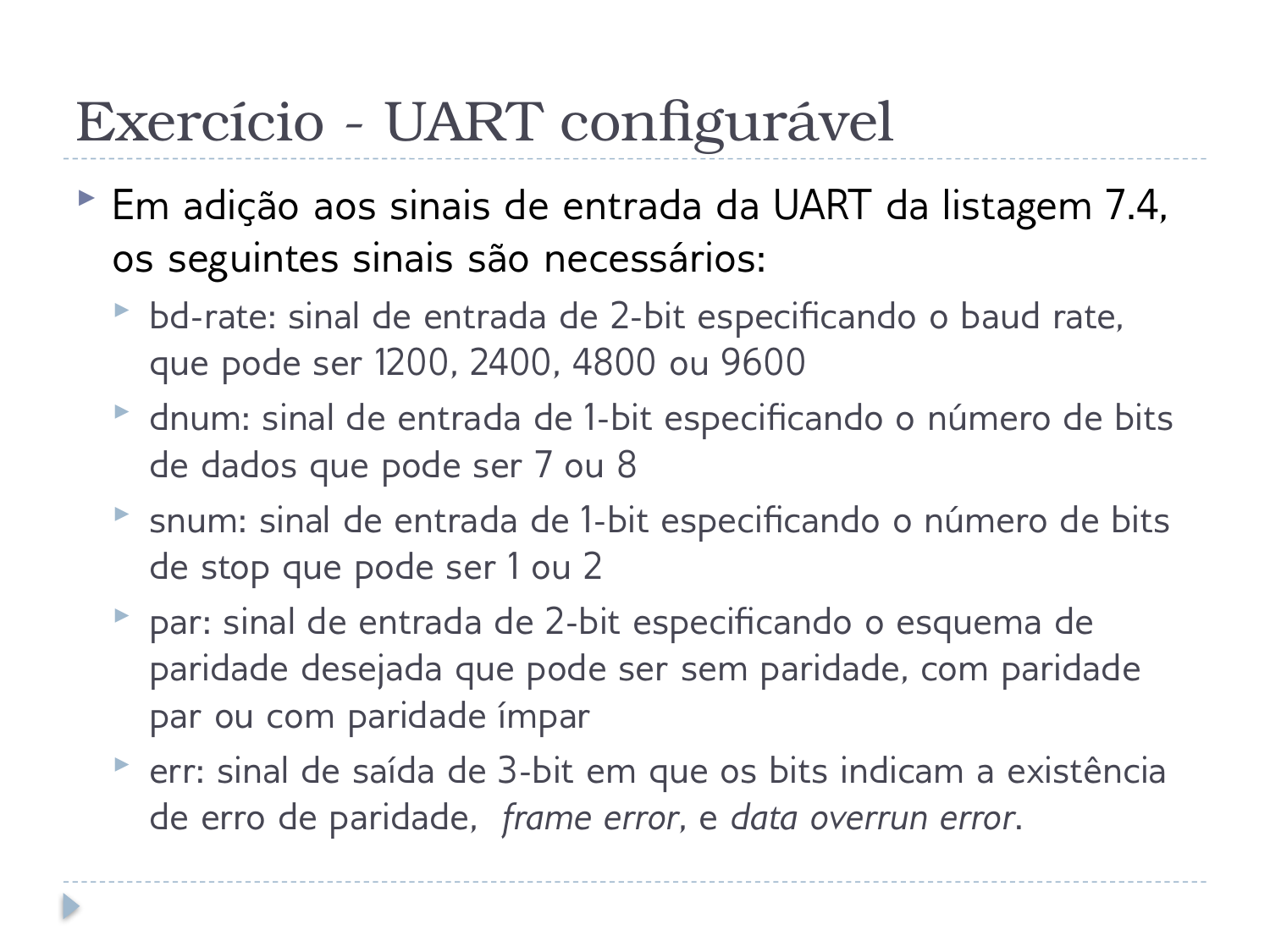

# Exercício - UART configurável
Em adição aos sinais de entrada da UART da listagem 7.4, os seguintes sinais são necessários:
bd-rate: sinal de entrada de 2-bit especificando o baud rate, que pode ser 1200, 2400, 4800 ou 9600
dnum: sinal de entrada de 1-bit especificando o número de bits de dados que pode ser 7 ou 8
snum: sinal de entrada de 1-bit especificando o número de bits de stop que pode ser 1 ou 2
par: sinal de entrada de 2-bit especificando o esquema de paridade desejada que pode ser sem paridade, com paridade par ou com paridade ímpar
err: sinal de saída de 3-bit em que os bits indicam a existência de erro de paridade,  frame error, e data overrun error.